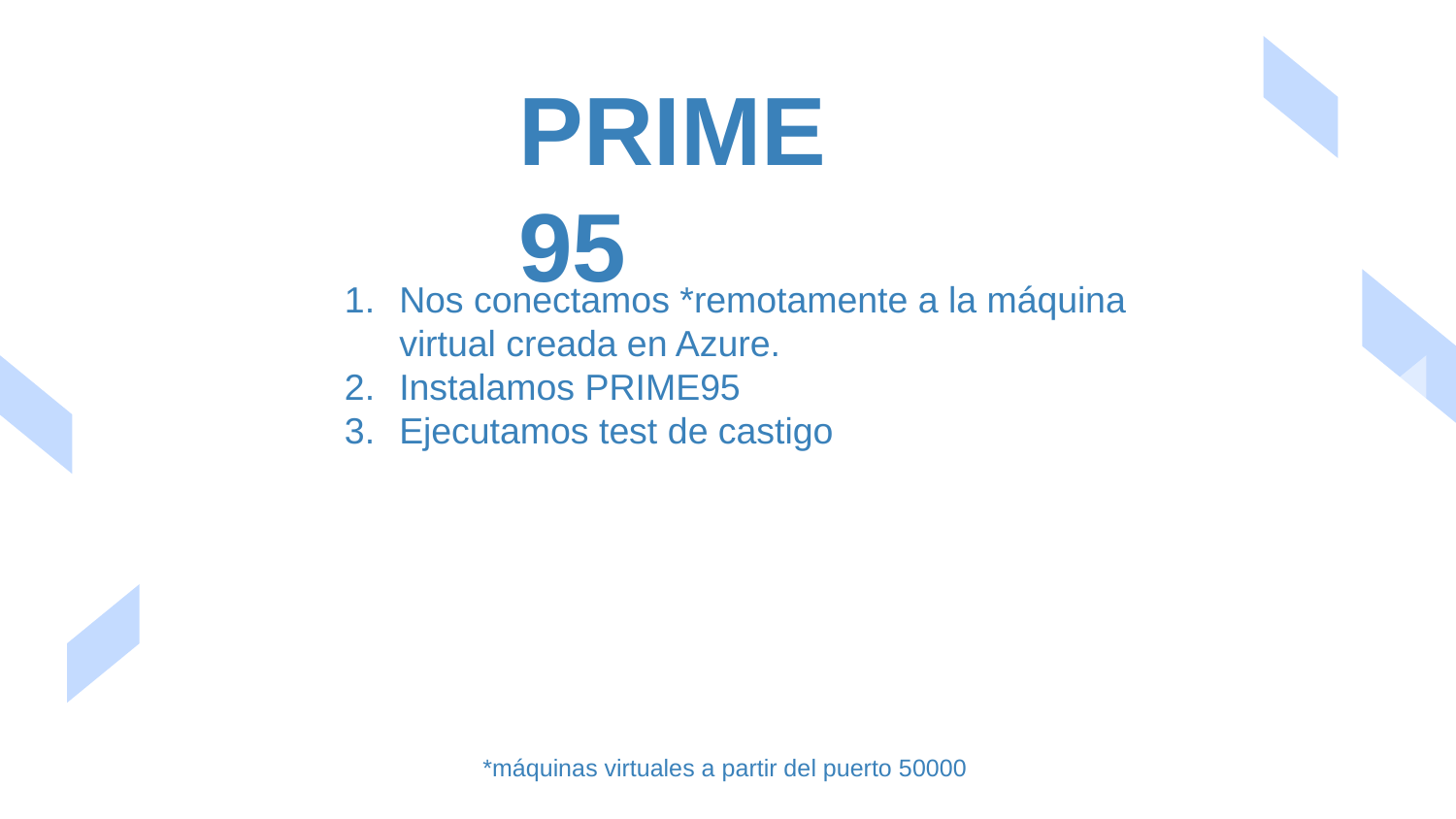

PRIME 95
Nos conectamos *remotamente a la máquina virtual creada en Azure.
Instalamos PRIME95
Ejecutamos test de castigo
*máquinas virtuales a partir del puerto 50000